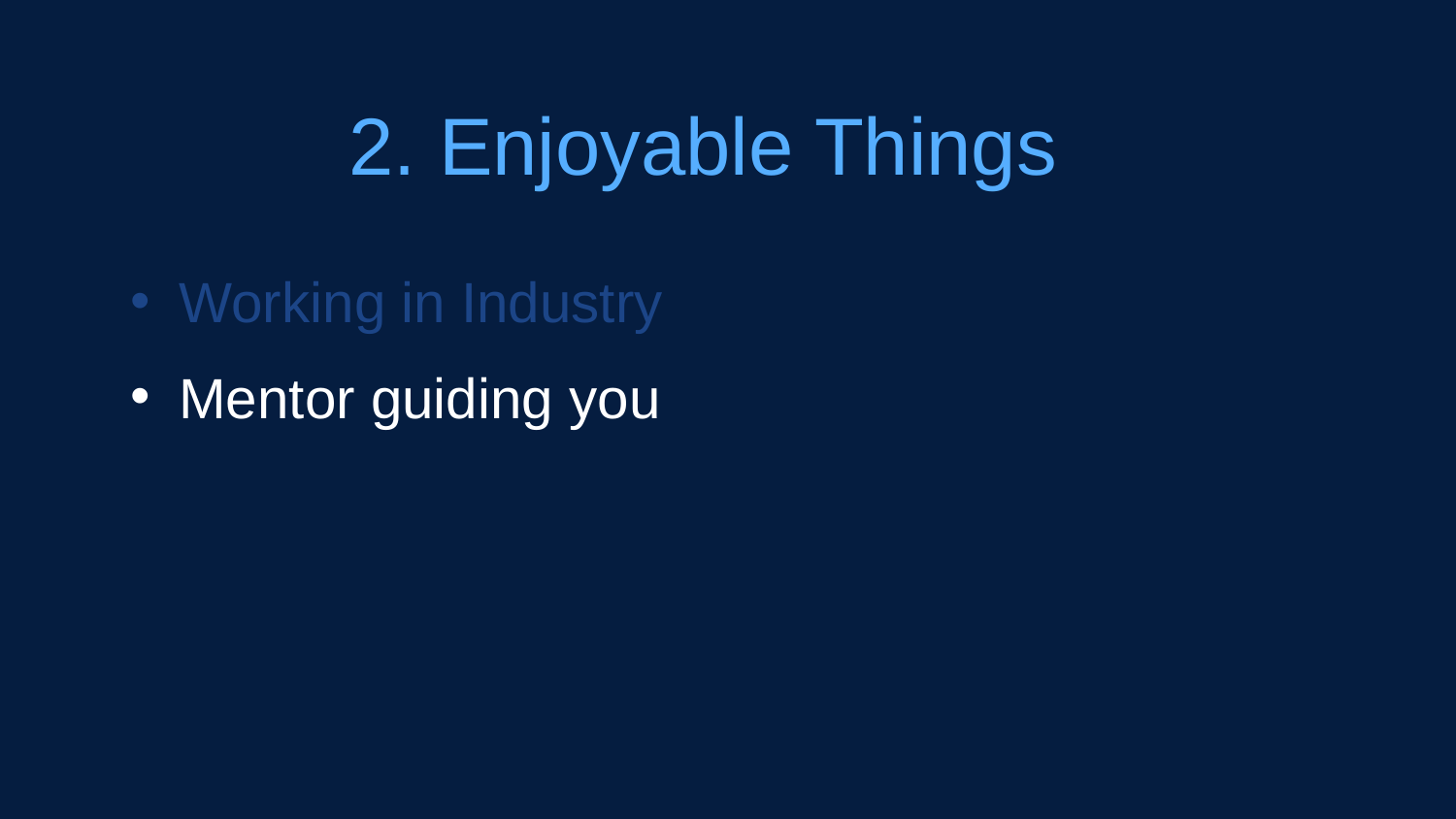

2. Enjoyable Things
Working in Industry
Mentor guiding you